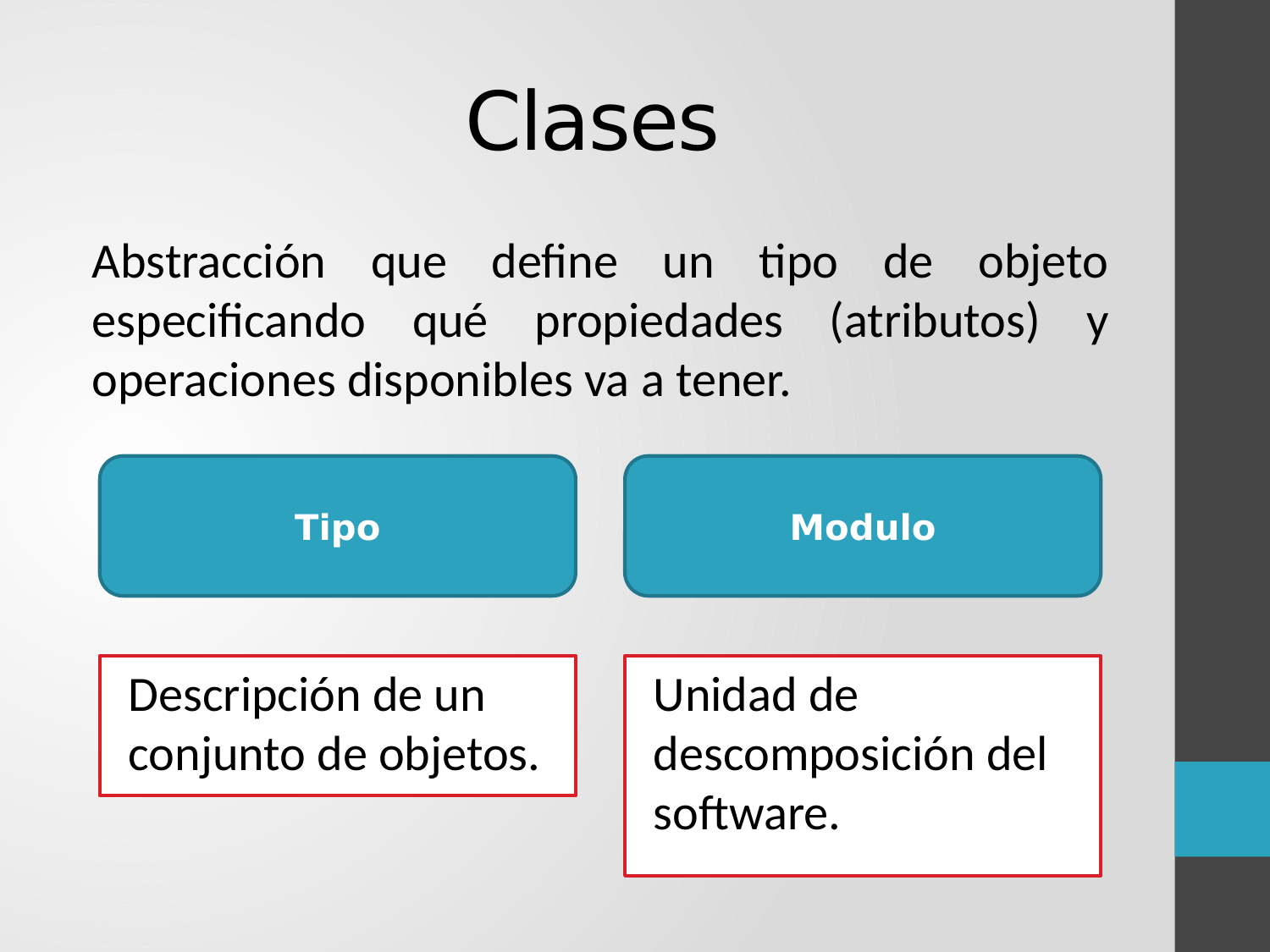

# Clases
Abstracción que define un tipo de objeto especificando qué propiedades (atributos) y operaciones disponibles va a tener.
Tipo
Modulo
Descripción de un conjunto de objetos.
Unidad de descomposición del software.